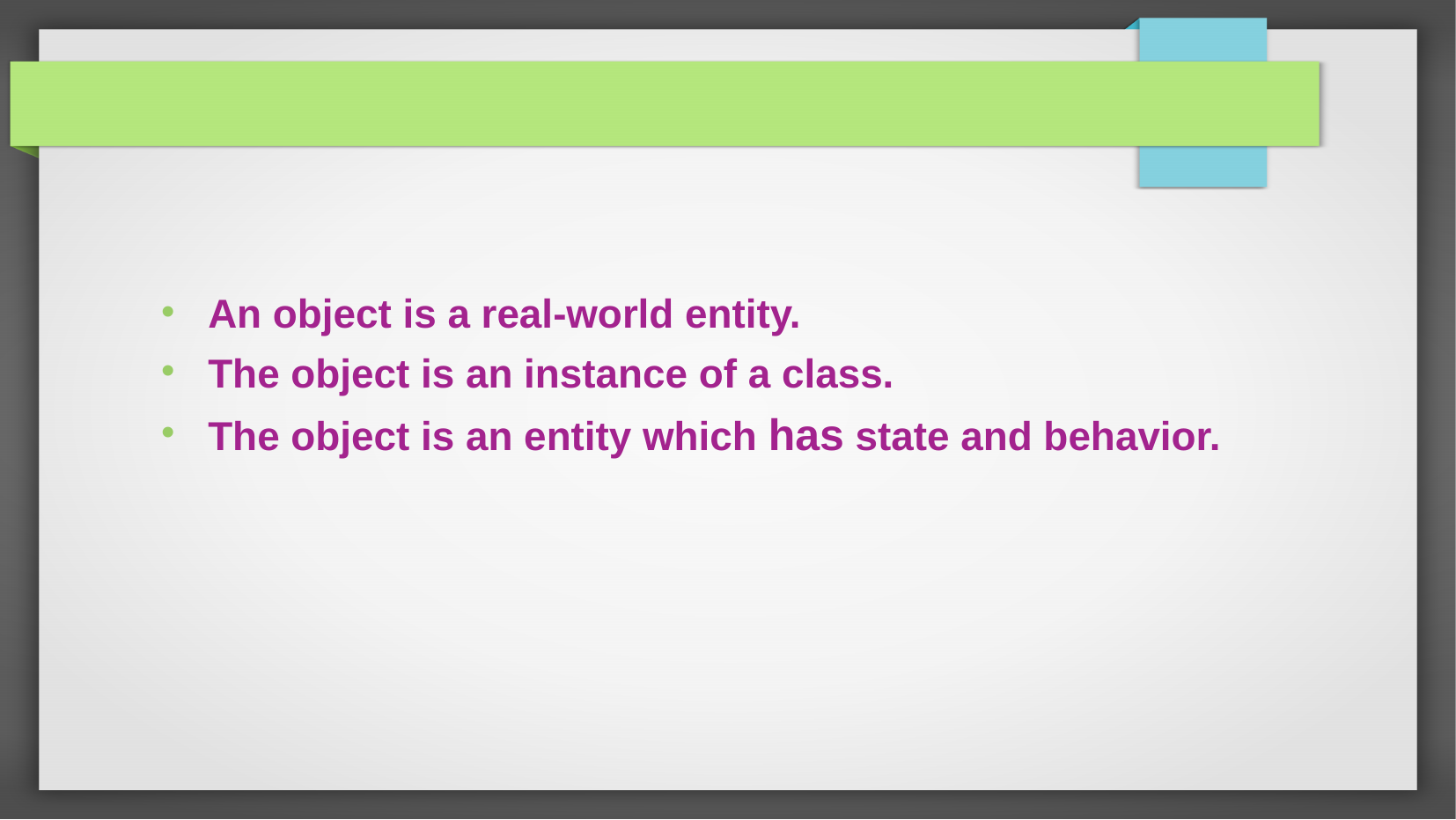

An object is a real-world entity.
The object is an instance of a class.
The object is an entity which has state and behavior.